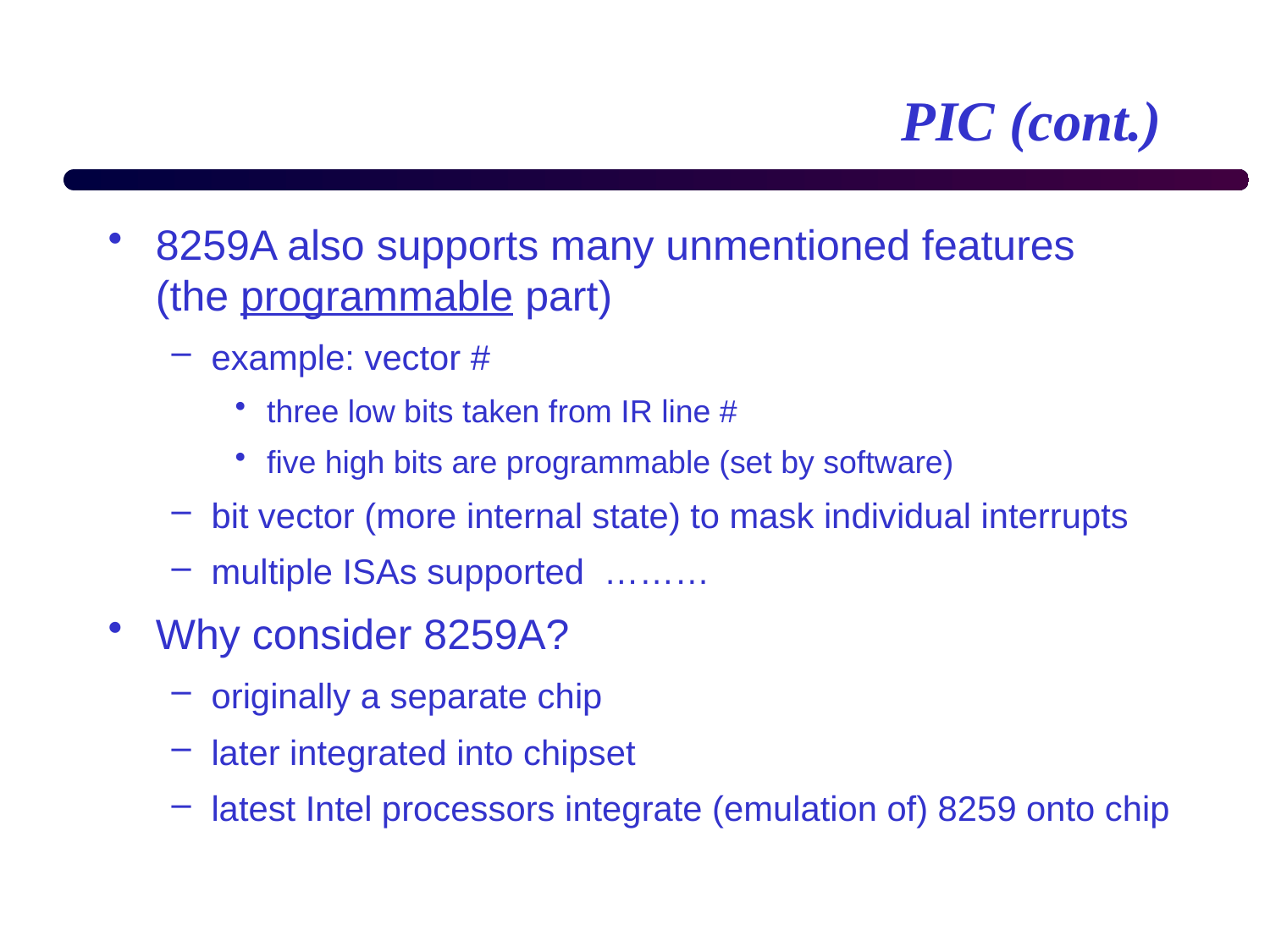

# PIC (cont.)
8259A also supports many unmentioned features
(the programmable part)
example: vector #
three low bits taken from IR line #
five high bits are programmable (set by software)
bit vector (more internal state) to mask individual interrupts
multiple ISAs supported  ………
Why consider 8259A?
originally a separate chip
later integrated into chipset
latest Intel processors integrate (emulation of) 8259 onto chip